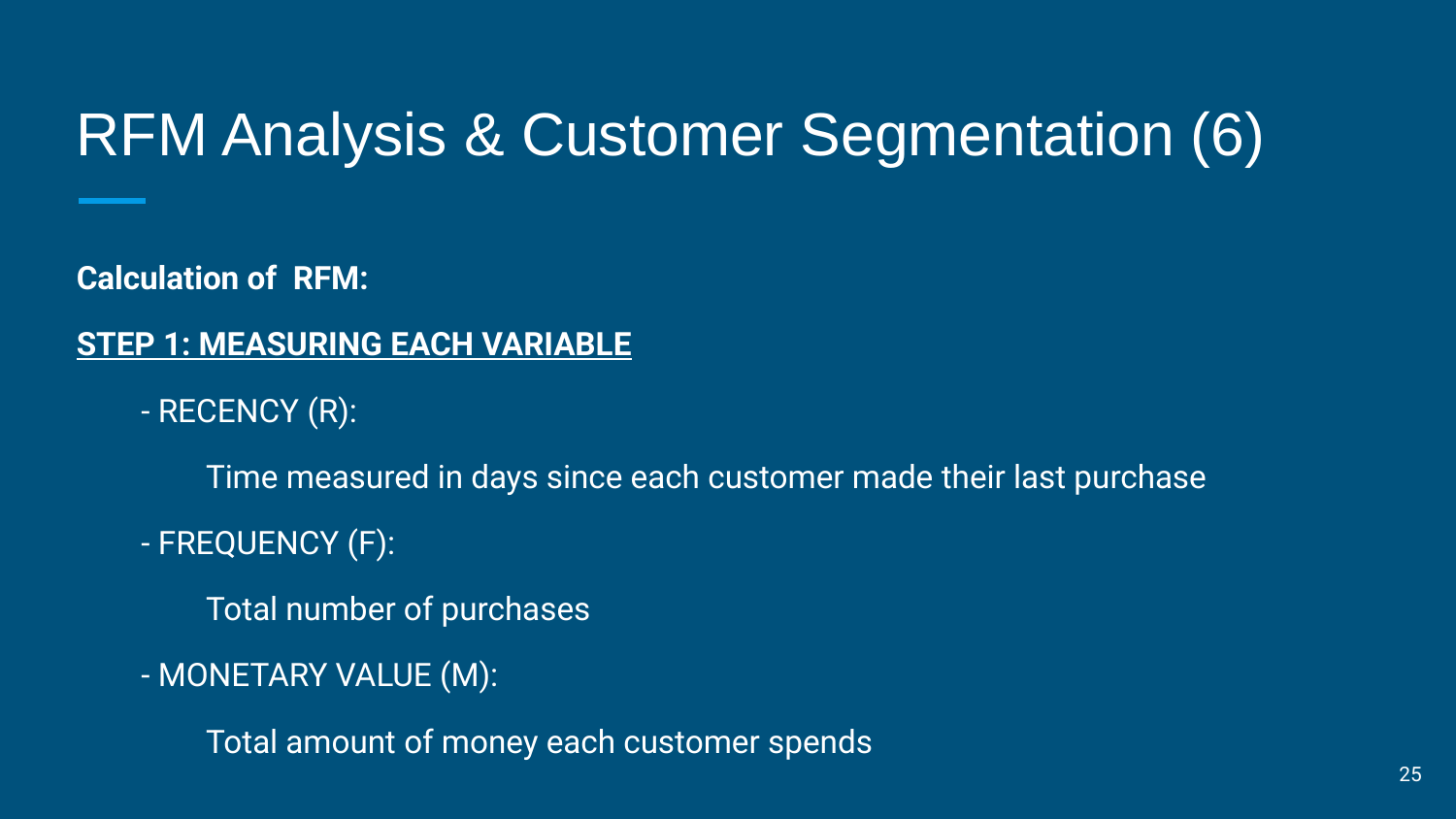

# RFM Analysis & Customer Segmentation (6)
Calculation of  RFM:
STEP 1: MEASURING EACH VARIABLE
- RECENCY (R):
Time measured in days since each customer made their last purchase
- FREQUENCY (F):
Total number of purchases
- MONETARY VALUE (M):
Total amount of money each customer spends
25